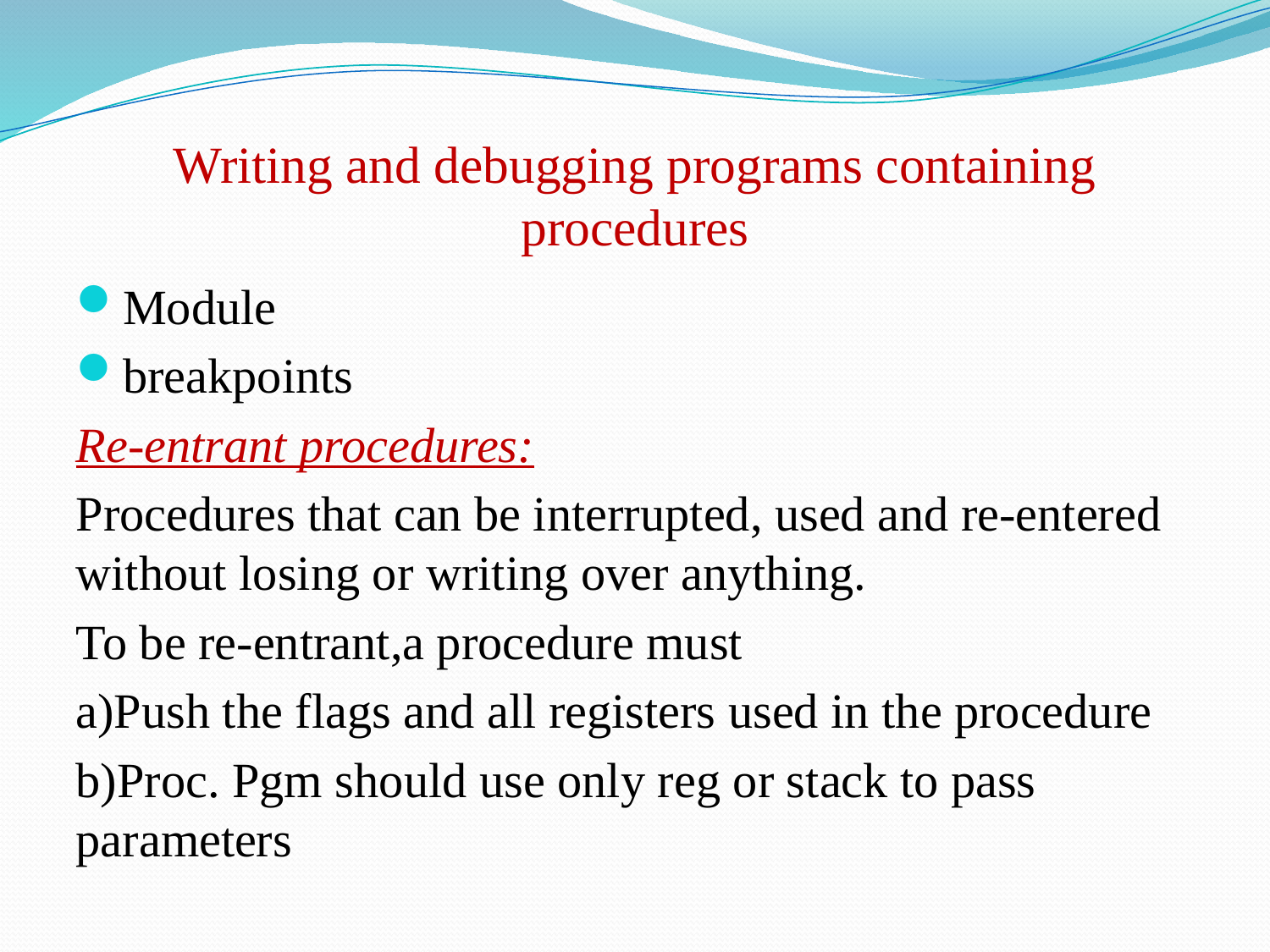

# Writing and debugging programs containing procedures
Module
breakpoints
Re-entrant procedures:
Procedures that can be interrupted, used and re-entered  without losing or writing over anything.
To be re-entrant,a procedure must
a)Push the flags and all registers used in the procedure
b)Proc. Pgm should use only reg or stack to pass parameters